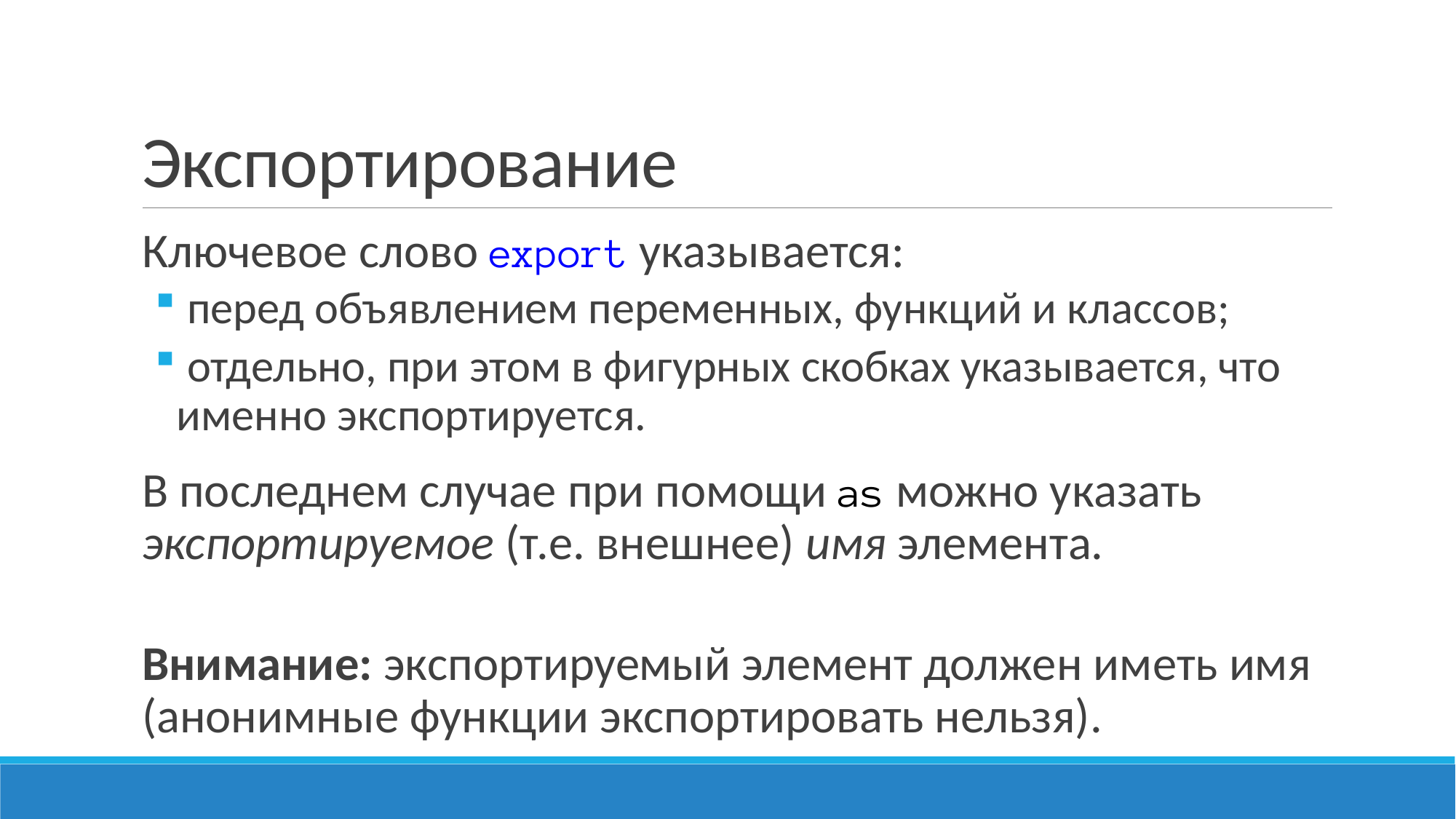

# Экспортирование
Ключевое слово export указывается:
 перед объявлением переменных, функций и классов;
 отдельно, при этом в фигурных скобках указывается, что именно экспортируется.
В последнем случае при помощи as можно указать экспортируемое (т.е. внешнее) имя элемента.

Внимание: экспортируемый элемент должен иметь имя (анонимные функции экспортировать нельзя).